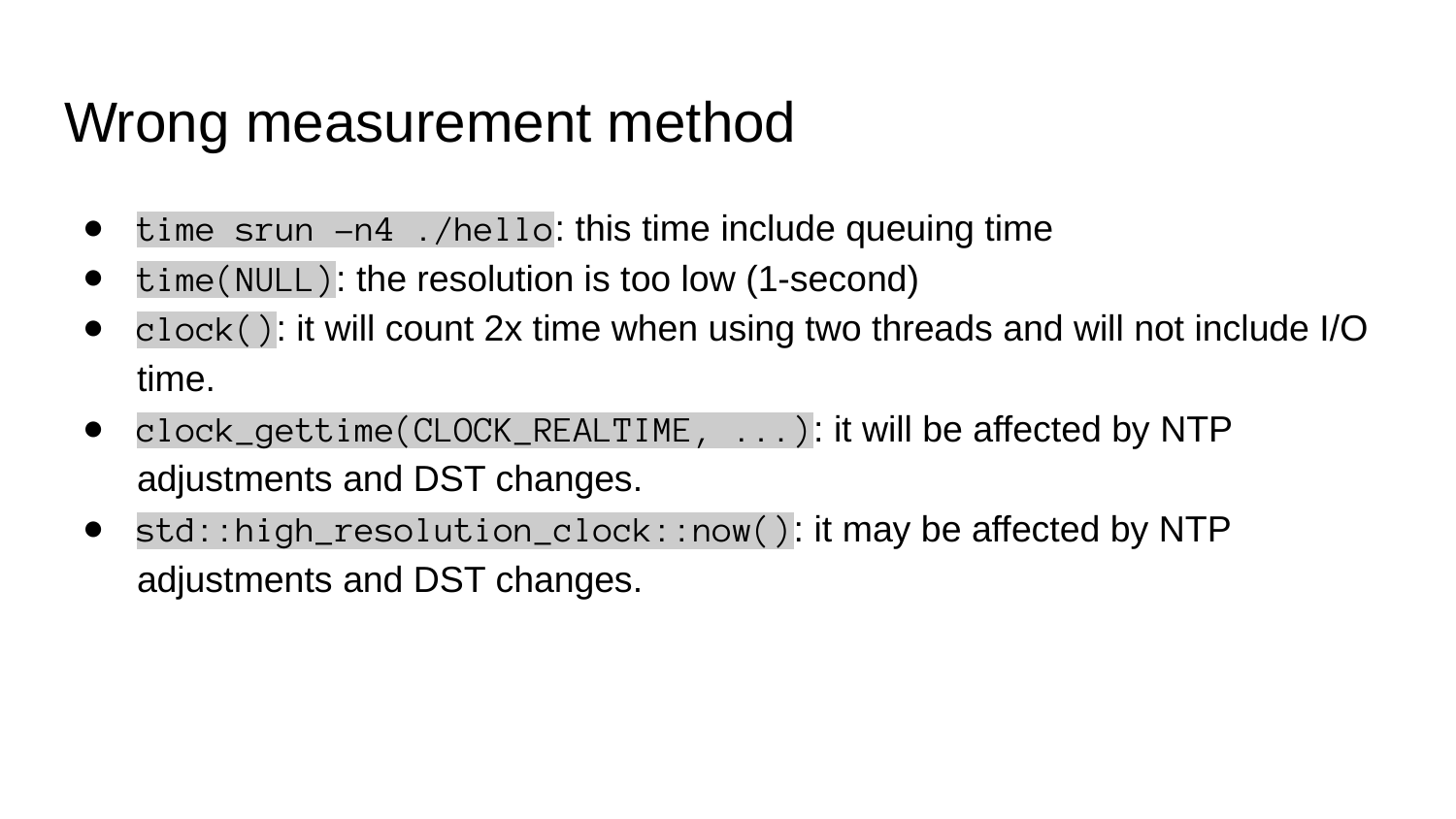

# Wrong measurement method
time srun -n4 ./hello: this time include queuing time
time(NULL): the resolution is too low (1-second)
clock(): it will count 2x time when using two threads and will not include I/O time.
clock_gettime(CLOCK_REALTIME, ...): it will be affected by NTP adjustments and DST changes.
std::high_resolution_clock::now(): it may be affected by NTP adjustments and DST changes.